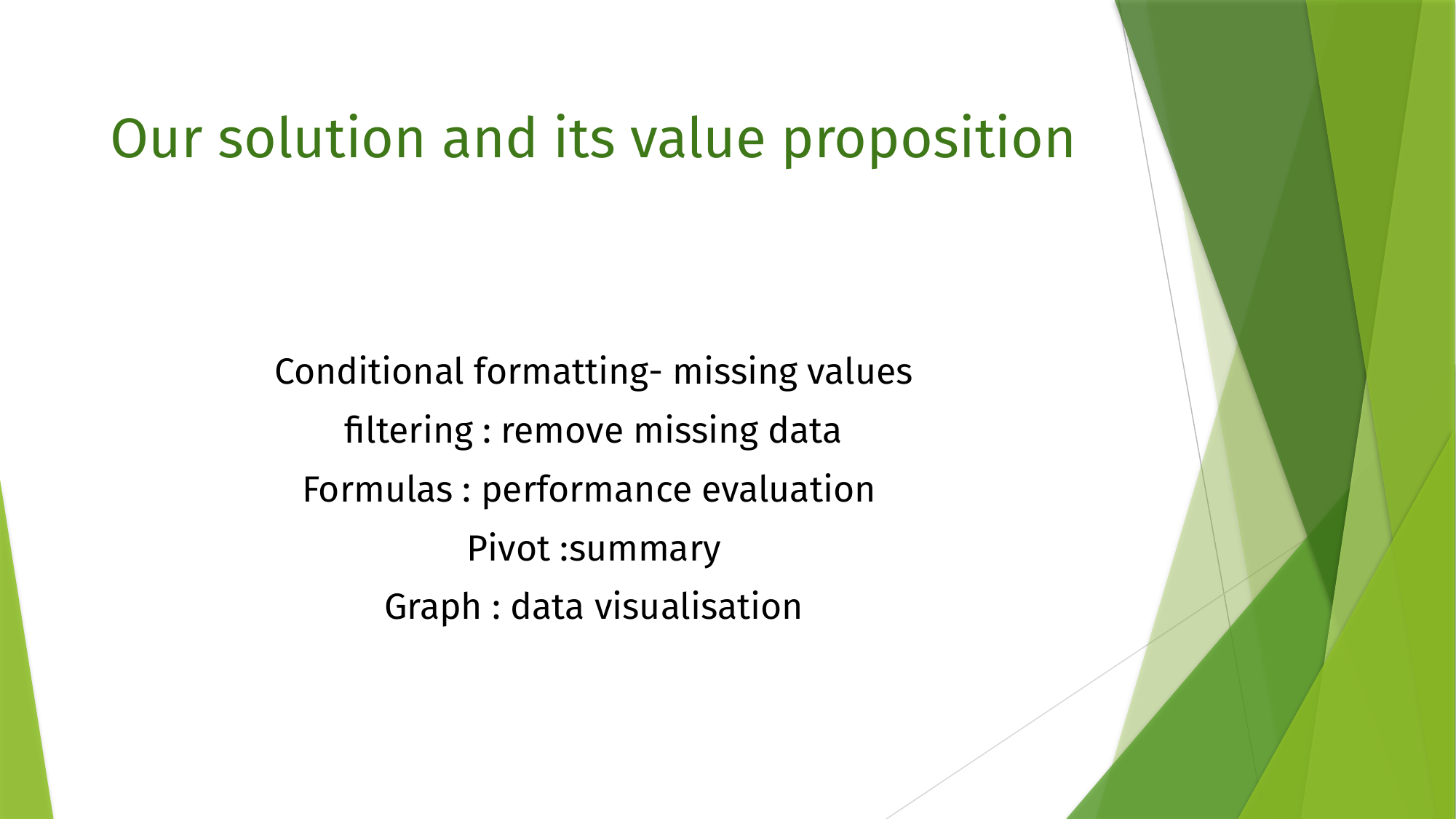

# Our solution and its value proposition
Conditional formatting- missing values
filtering : remove missing data
Formulas : performance evaluation
Pivot :summary
Graph : data visualisation